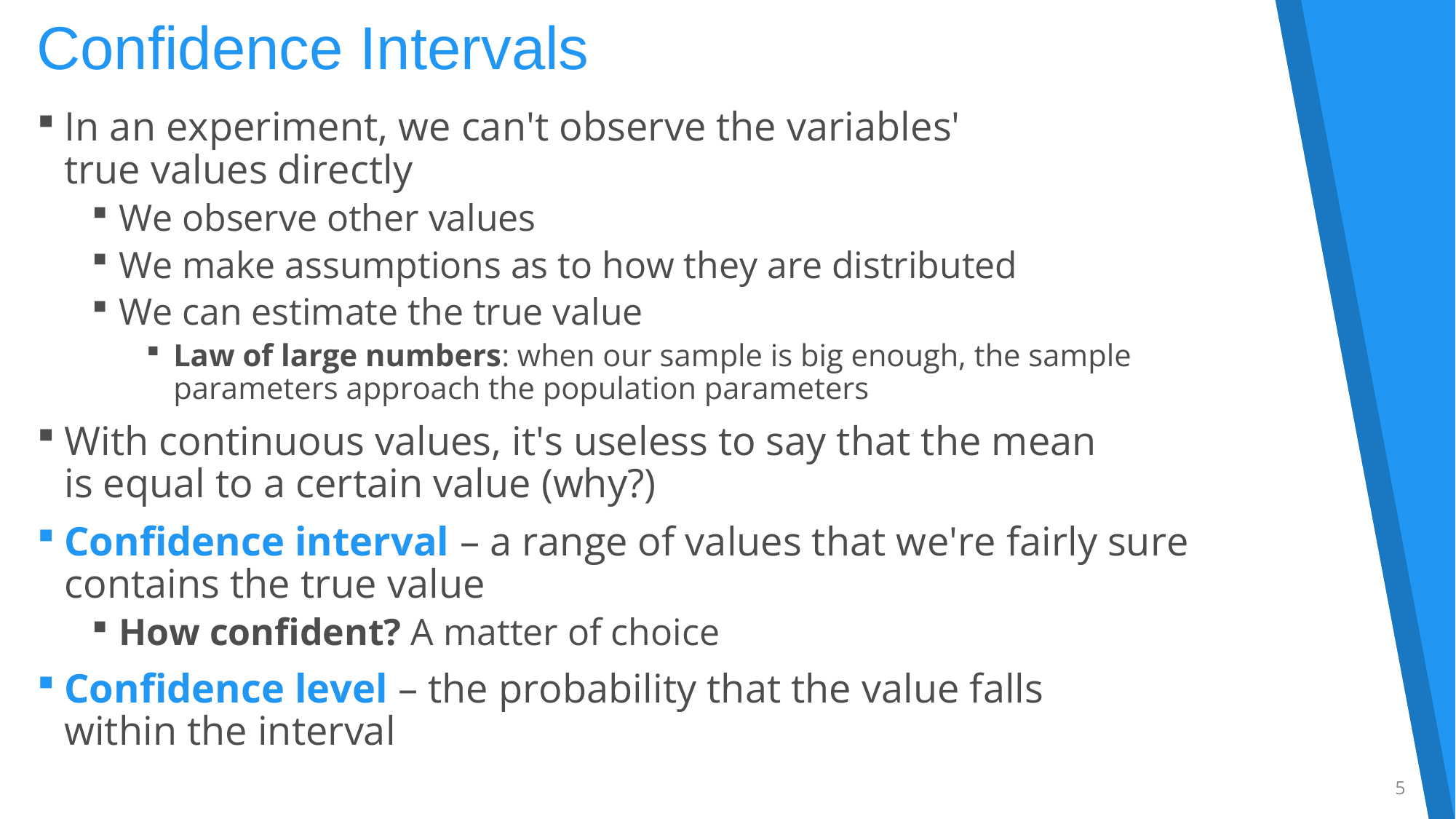

# Confidence Intervals
In an experiment, we can't observe the variables'
true values directly
We observe other values
We make assumptions as to how they are distributed
We can estimate the true value
Law of large numbers: when our sample is big enough, the sample
parameters approach the population parameters
With continuous values, it's useless to say that the mean
is equal to a certain value (why?)
Confidence interval – a range of values that we're fairly sure
contains the true value
How confident? A matter of choice
Confidence level – the probability that the value falls
within the interval
5